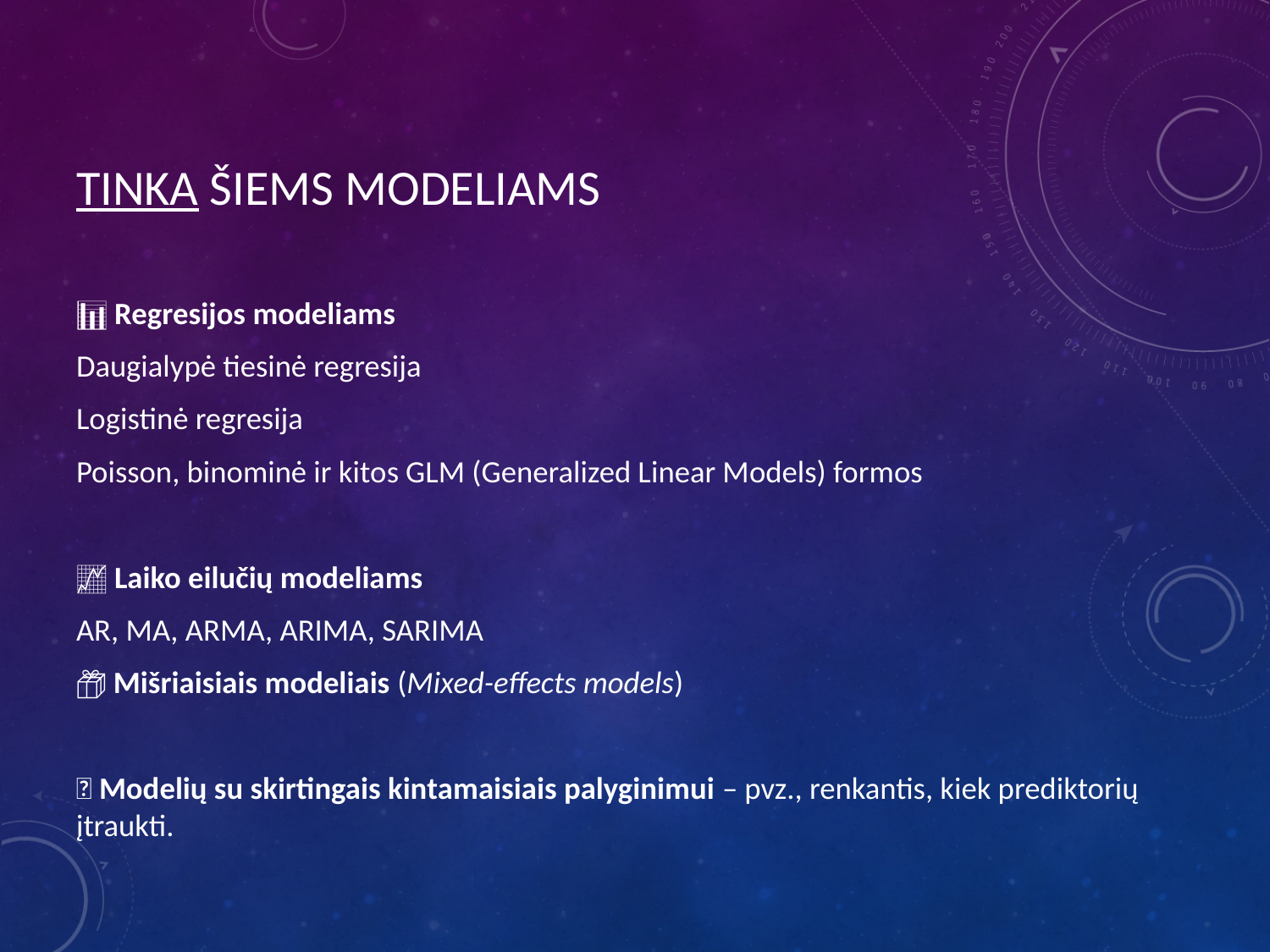

# Tinka šiems modeliams
📊 Regresijos modeliams
Daugialypė tiesinė regresija
Logistinė regresija
Poisson, binominė ir kitos GLM (Generalized Linear Models) formos

📈 Laiko eilučių modeliams
AR, MA, ARMA, ARIMA, SARIMA
📦 Mišriaisiais modeliais (Mixed-effects models)

🧩 Modelių su skirtingais kintamaisiais palyginimui – pvz., renkantis, kiek prediktorių įtraukti.